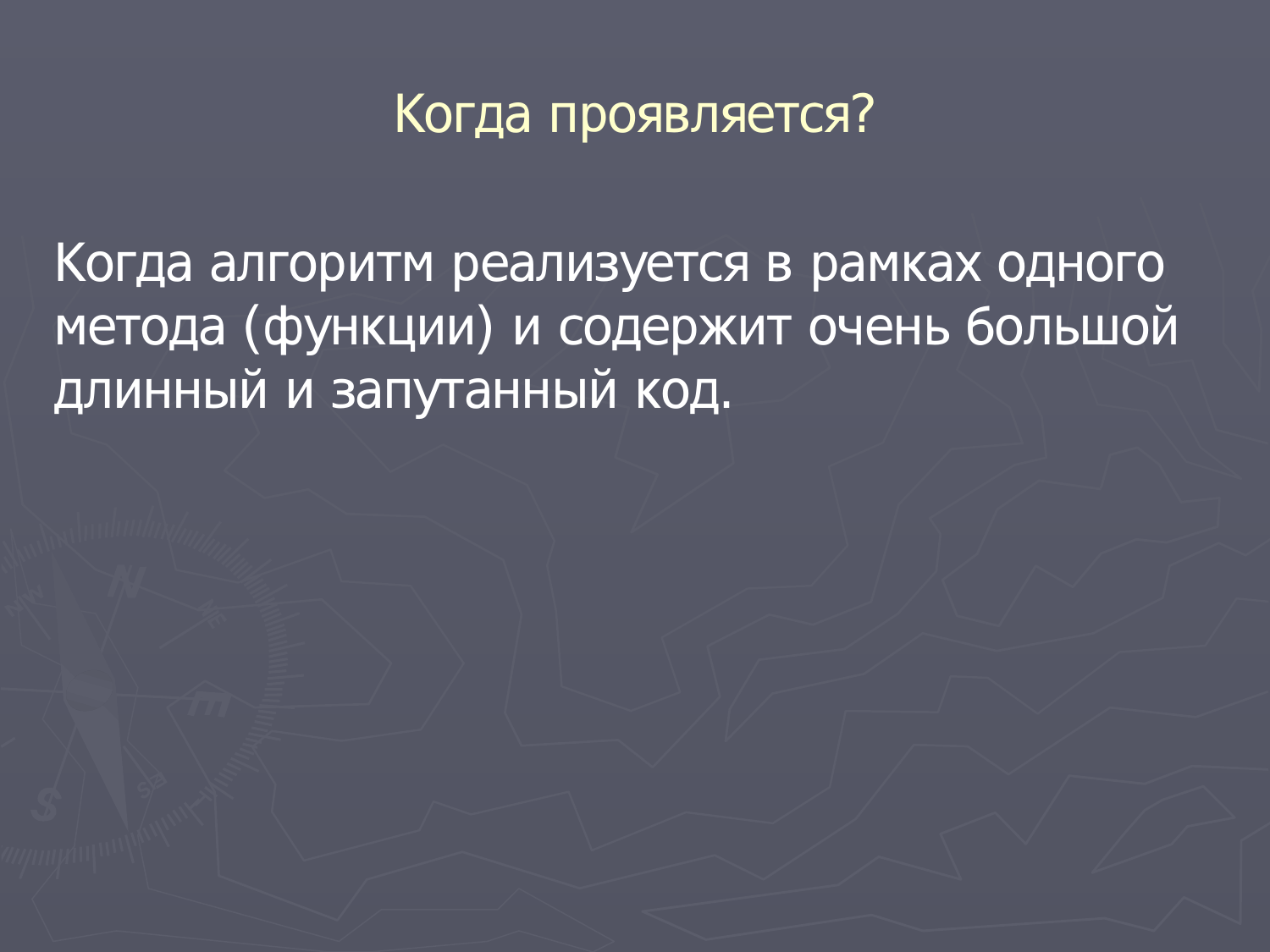

# Когда проявляется?
Когда алгоритм реализуется в рамках одного метода (функции) и содержит очень большой длинный и запутанный код.